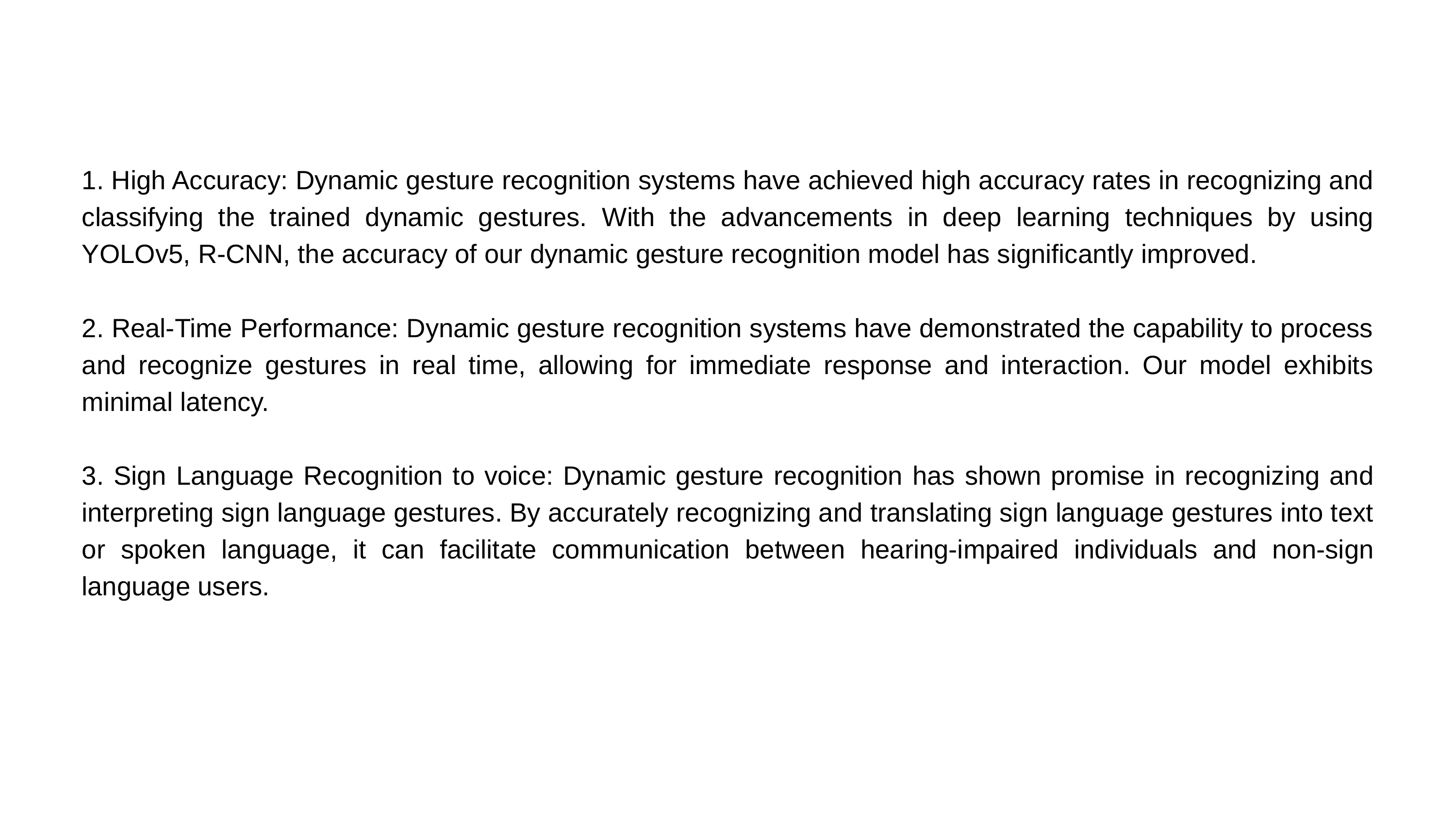

1. High Accuracy: Dynamic gesture recognition systems have achieved high accuracy rates in recognizing and classifying the trained dynamic gestures. With the advancements in deep learning techniques by using YOLOv5, R-CNN, the accuracy of our dynamic gesture recognition model has significantly improved.

2. Real-Time Performance: Dynamic gesture recognition systems have demonstrated the capability to process and recognize gestures in real time, allowing for immediate response and interaction. Our model exhibits minimal latency.

3. Sign Language Recognition to voice: Dynamic gesture recognition has shown promise in recognizing and interpreting sign language gestures. By accurately recognizing and translating sign language gestures into text or spoken language, it can facilitate communication between hearing-impaired individuals and non-sign language users.